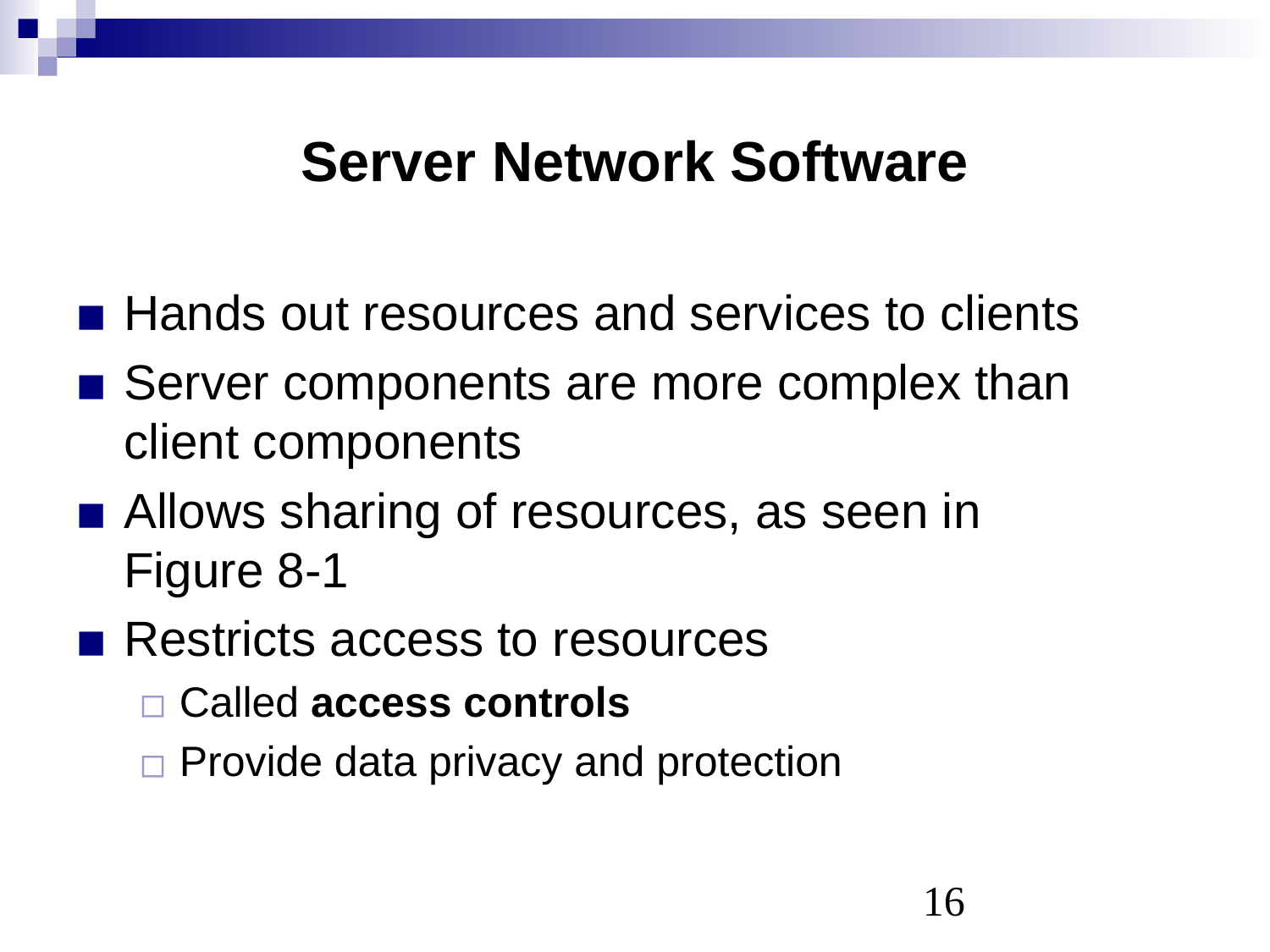

# Server Network Software
Hands out resources and services to clients
Server components are more complex than client components
Allows sharing of resources, as seen in
Figure 8-1
Restricts access to resources
Called access controls
Provide data privacy and protection
16